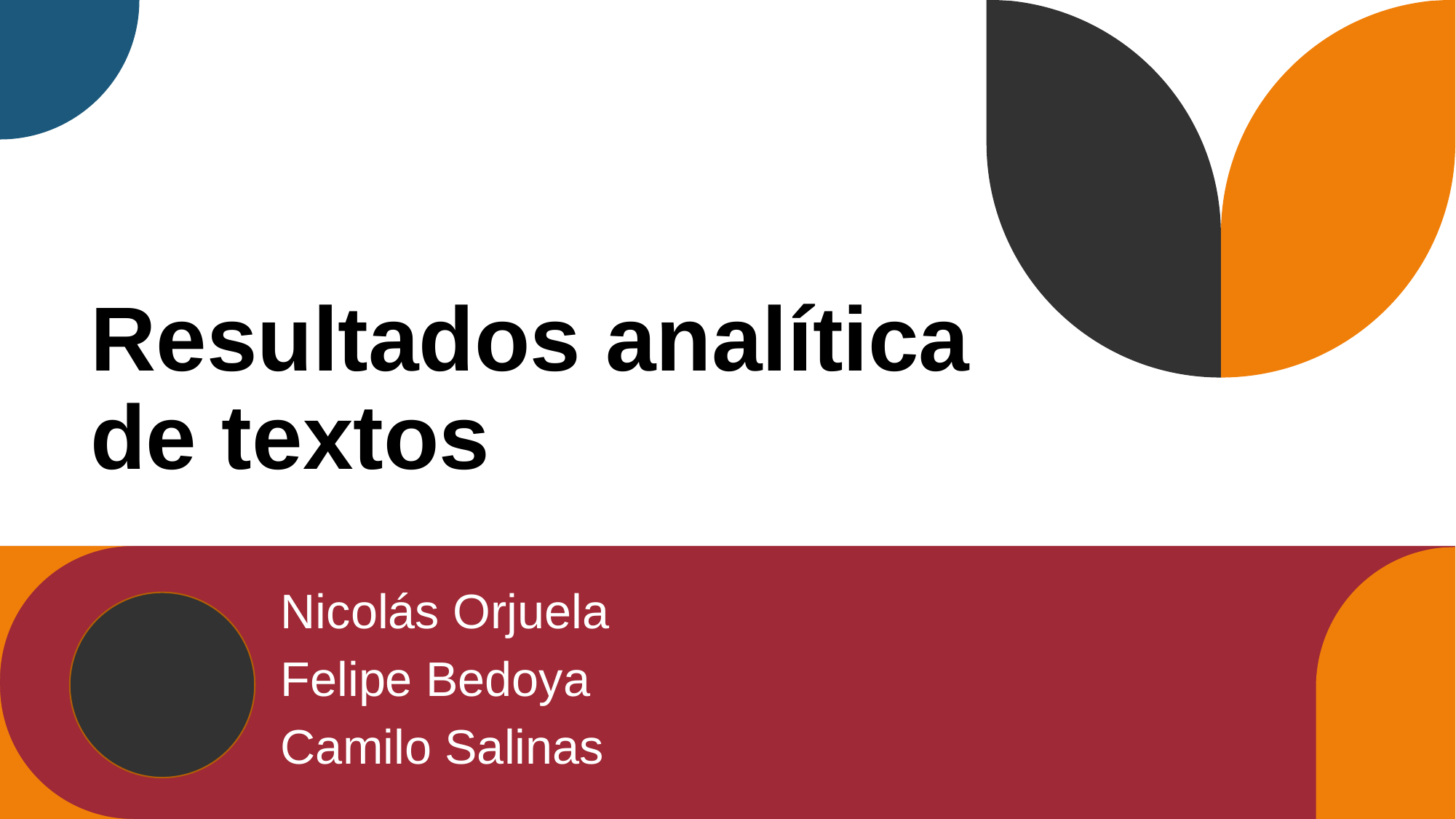

# Resultados analítica de textos
	Nicolás Orjuela
	Felipe Bedoya
	Camilo Salinas